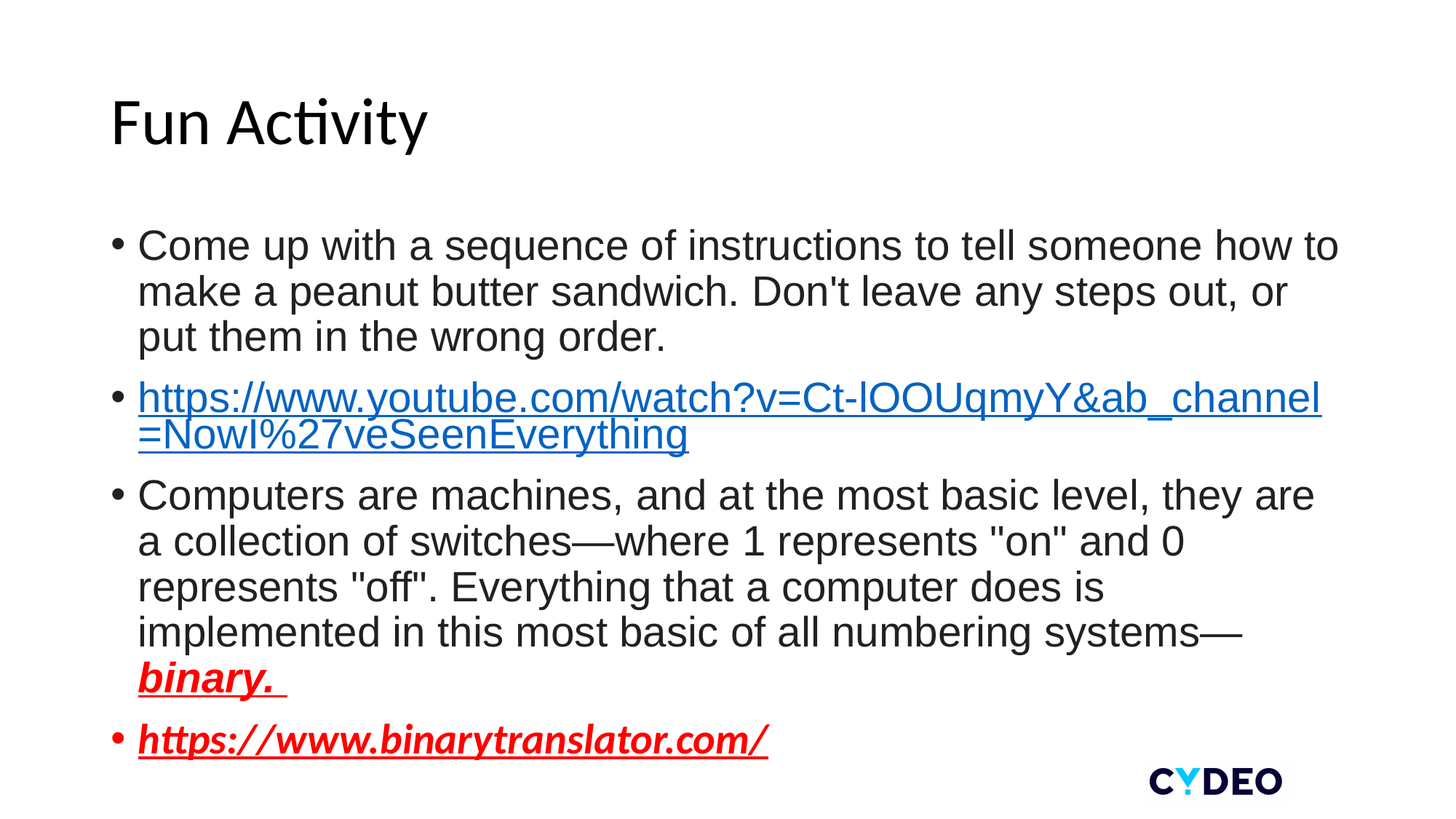

# Fun Activity
Come up with a sequence of instructions to tell someone how to make a peanut butter sandwich. Don't leave any steps out, or put them in the wrong order.
https://www.youtube.com/watch?v=Ct-lOOUqmyY&ab_channel=NowI%27veSeenEverything
Computers are machines, and at the most basic level, they are a collection of switches—where 1 represents "on" and 0 represents "off". Everything that a computer does is implemented in this most basic of all numbering systems—binary.
https://www.binarytranslator.com/